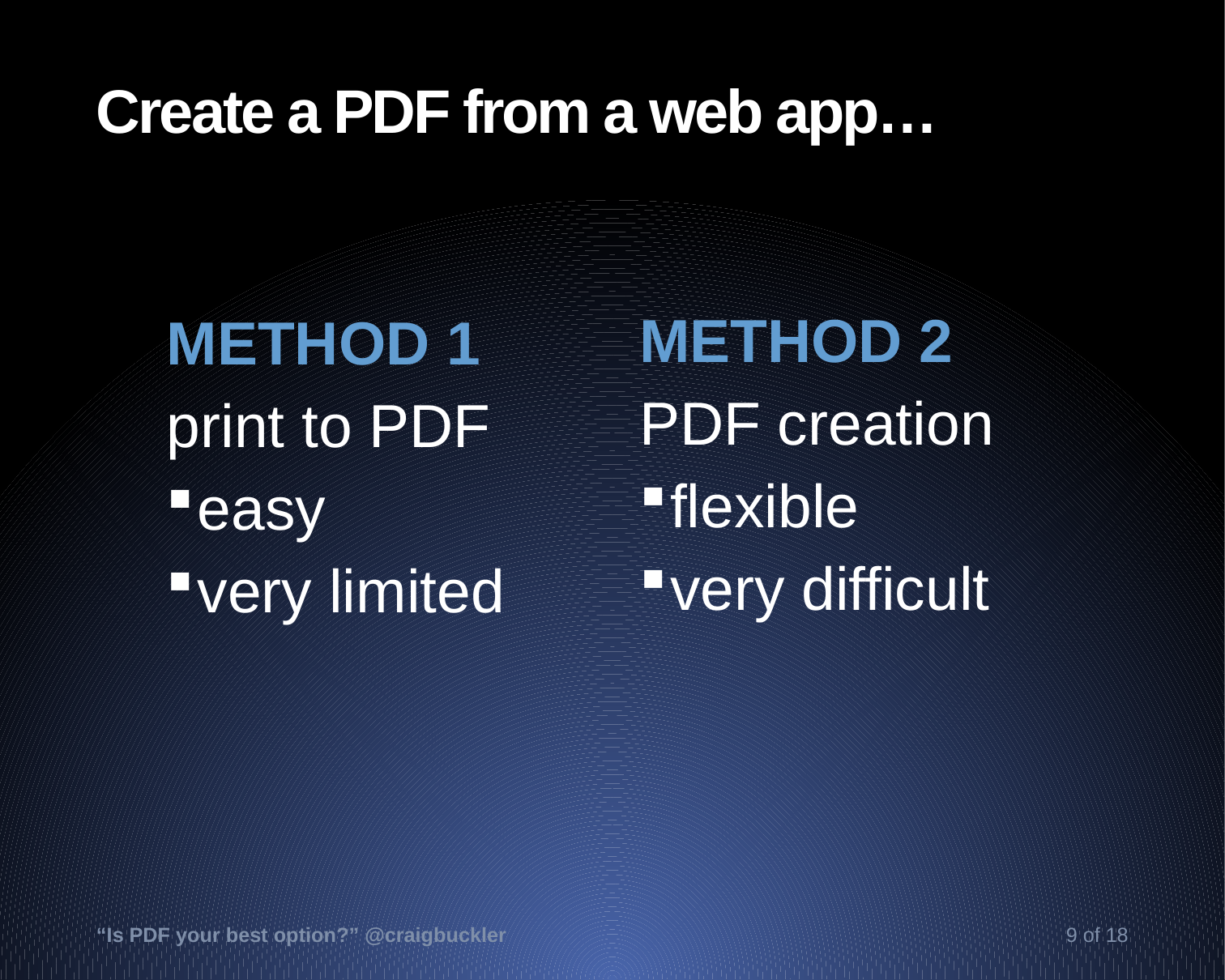

# Create a PDF from a web app…
METHOD 2
PDF creation
flexible
very difficult
METHOD 1
print to PDF
easy
very limited
“Is PDF your best option?” @craigbuckler
9